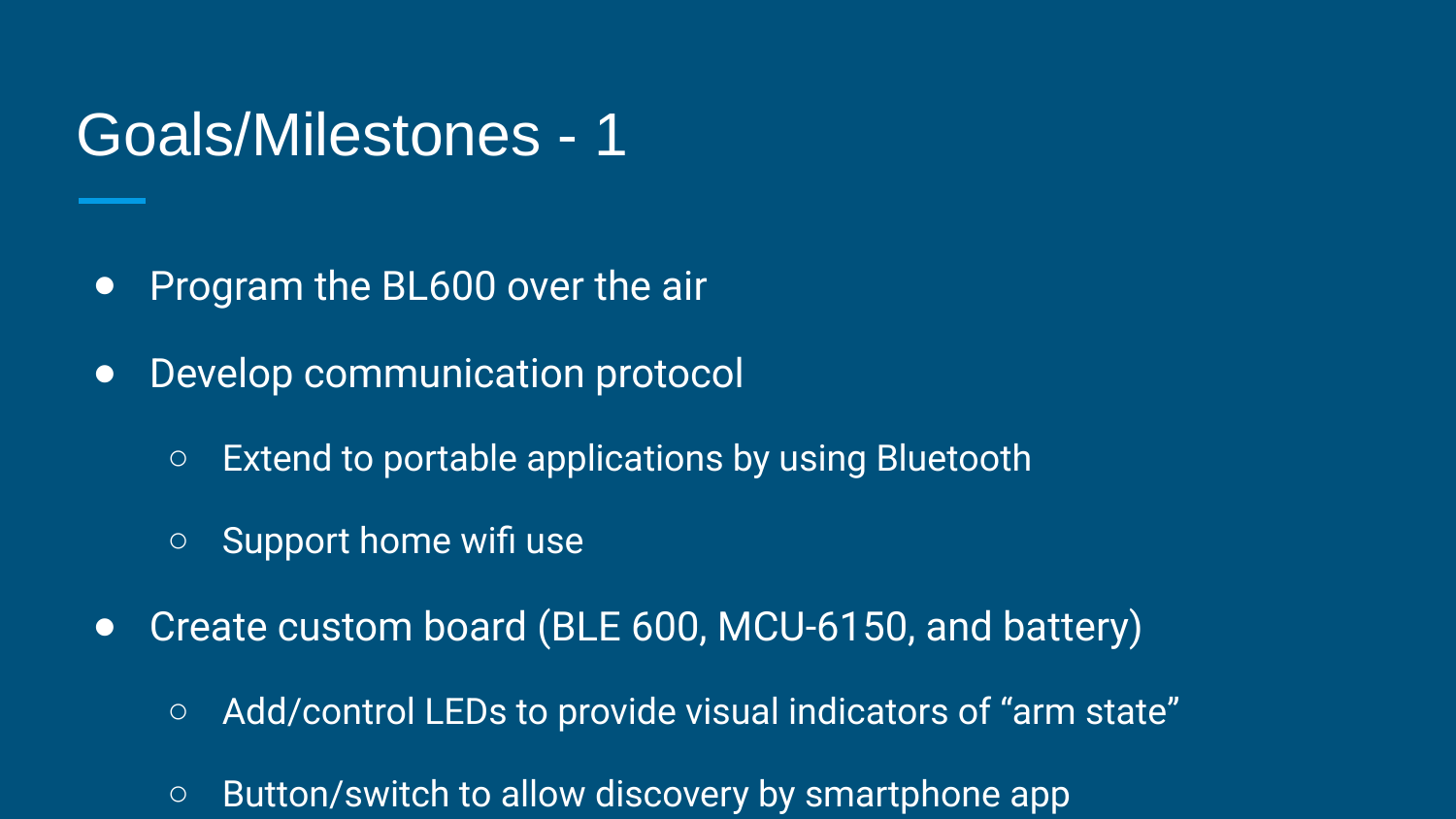

# Goals/Milestones - 1
Program the BL600 over the air
Develop communication protocol
Extend to portable applications by using Bluetooth
Support home wifi use
Create custom board (BLE 600, MCU-6150, and battery)
Add/control LEDs to provide visual indicators of “arm state”
Button/switch to allow discovery by smartphone app
3D printed housing